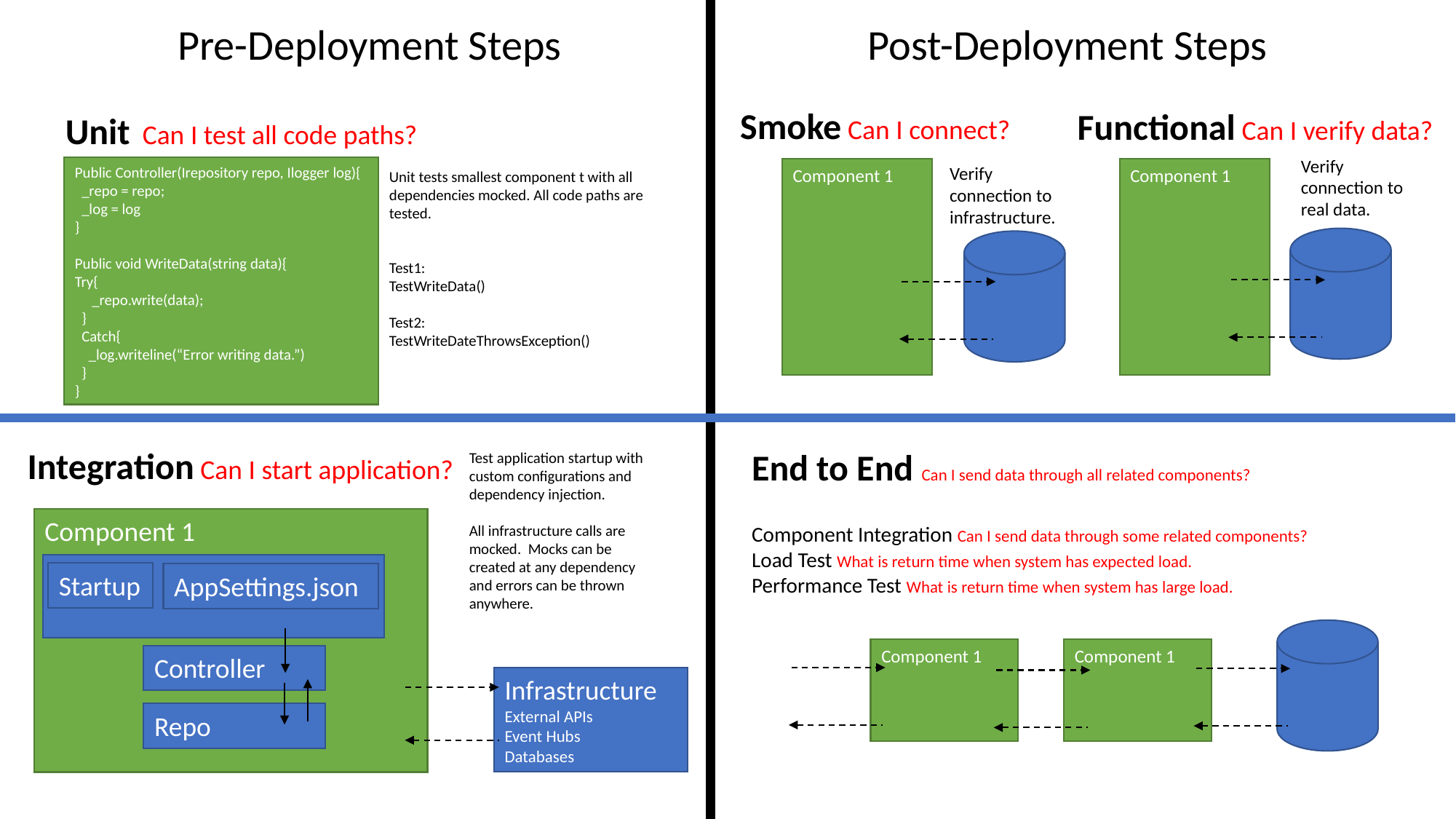

Pre-Deployment Steps
Post-Deployment Steps
Smoke Can I connect?
Functional Can I verify data?
Unit  Can I test all code paths?

Verify connection to real data.
Verify connection to infrastructure.
Public Controller(Irepository repo, Ilogger log){
  _repo = repo;
  _log = log
}

Public void WriteData(string data){
Try{
     _repo.write(data);
  }
  Catch{
    _log.writeline(“Error writing data.”)
  }
}
Component 1
Component 1
Unit tests smallest component t with all dependencies mocked. All code paths are tested.

Test1:
TestWriteData()

Test2:
TestWriteDateThrowsException()

Integration Can I start application?
End to End Can I send data through all related components?

Component Integration Can I send data through some related components?
Load Test What is return time when system has expected load.
Performance Test What is return time when system has large load.
Test application startup with custom configurations and dependency injection.
All infrastructure calls are mocked.  Mocks can be created at any dependency and errors can be thrown anywhere.
Component 1

Startup
AppSettings.json

Component 1
Component 1
Controller
Infrastructure
External APIs
Event Hubs
Databases
Repo